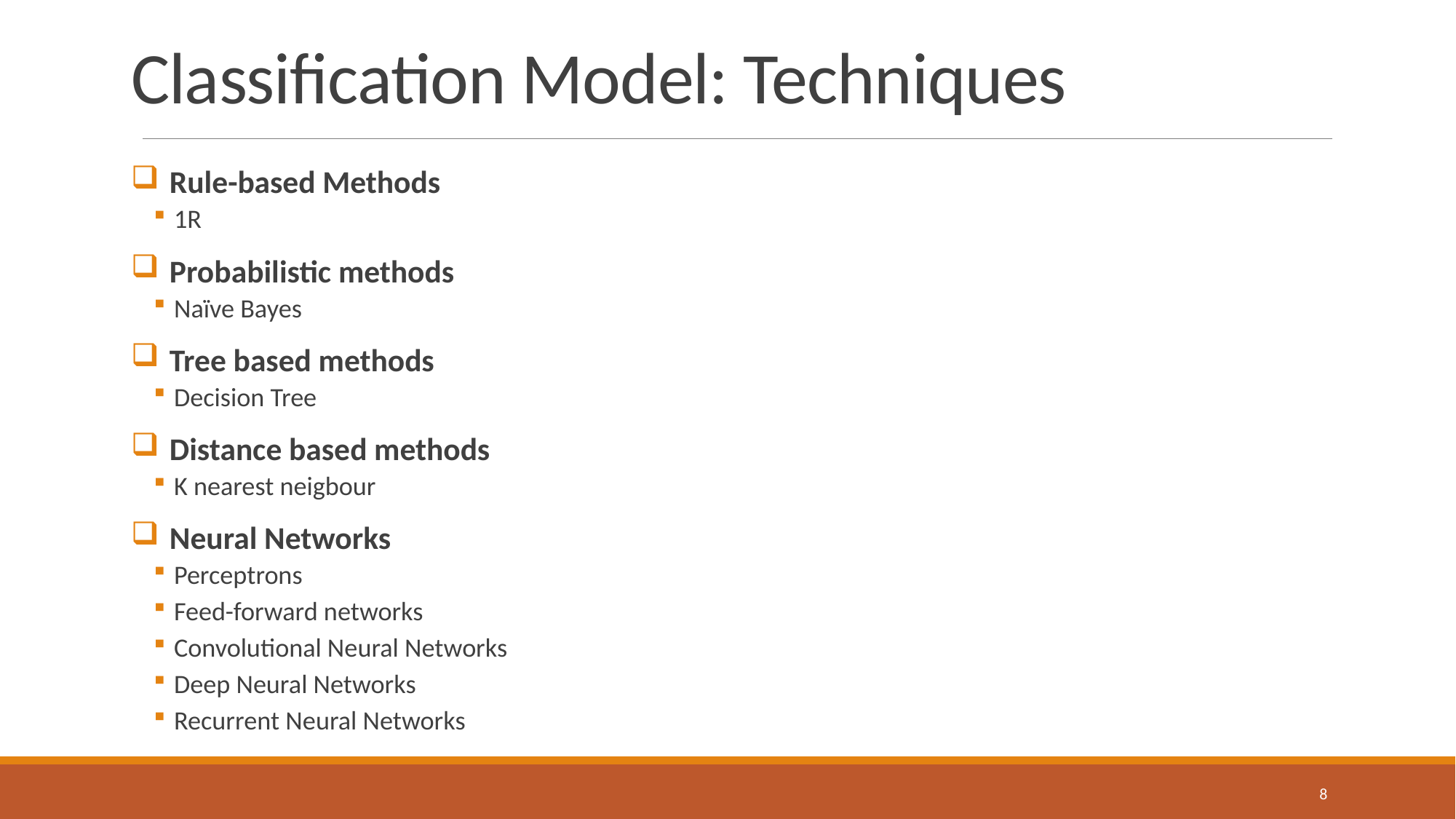

# Classification Model: Techniques
Rule-based Methods
1R
Probabilistic methods
Naïve Bayes
Tree based methods
Decision Tree
Distance based methods
K nearest neigbour
Neural Networks
Perceptrons
Feed-forward networks
Convolutional Neural Networks
Deep Neural Networks
Recurrent Neural Networks

8